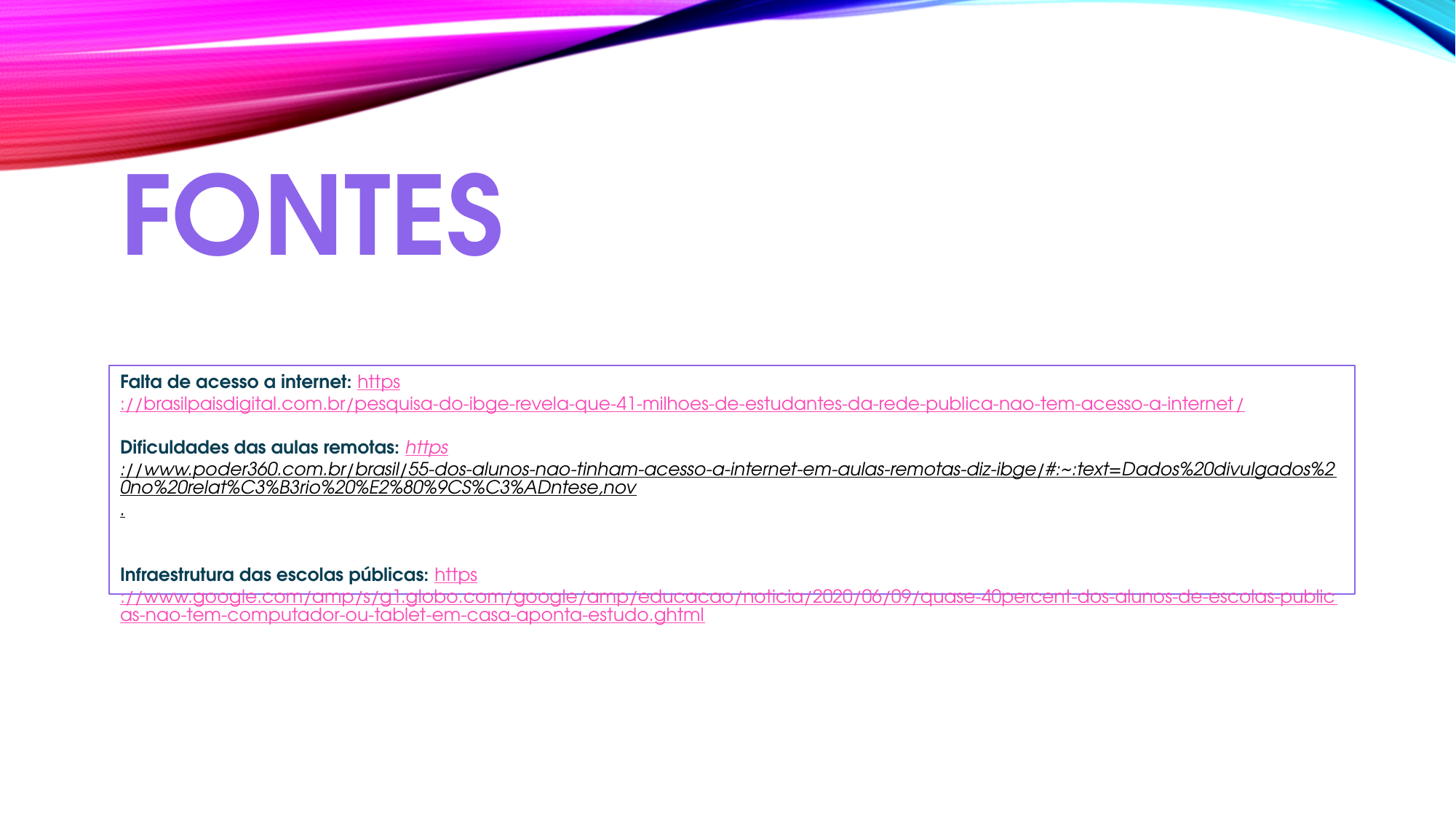

FONTES
Falta de acesso a internet: https://brasilpaisdigital.com.br/pesquisa-do-ibge-revela-que-41-milhoes-de-estudantes-da-rede-publica-nao-tem-acesso-a-internet/

Dificuldades das aulas remotas: https://www.poder360.com.br/brasil/55-dos-alunos-nao-tinham-acesso-a-internet-em-aulas-remotas-diz-ibge/#:~:text=Dados%20divulgados%20no%20relat%C3%B3rio%20%E2%80%9CS%C3%ADntese,nov.

Infraestrutura das escolas públicas: https://www.google.com/amp/s/g1.globo.com/google/amp/educacao/noticia/2020/06/09/quase-40percent-dos-alunos-de-escolas-publicas-nao-tem-computador-ou-tablet-em-casa-aponta-estudo.ghtml